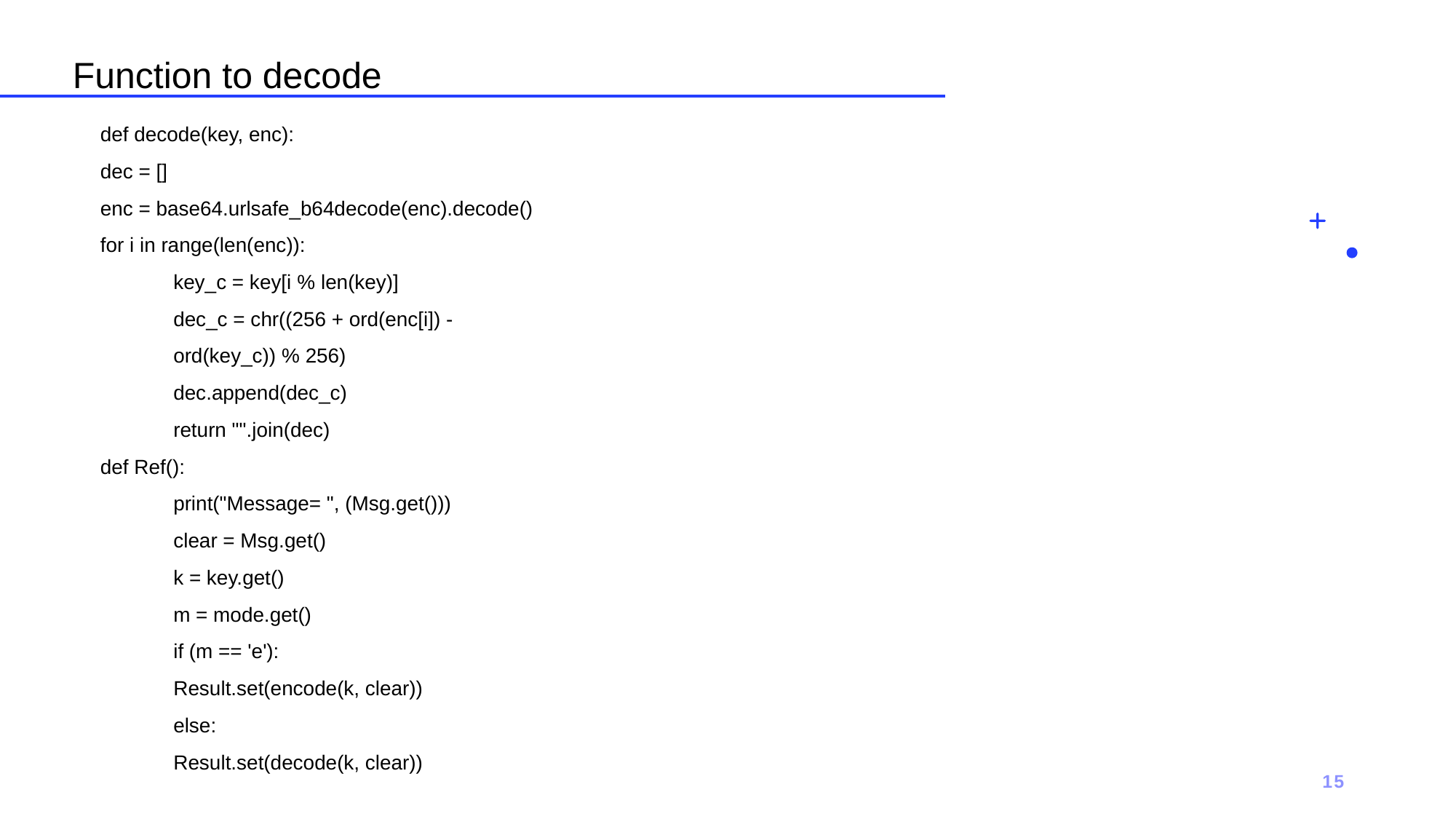

# Function to decode
def decode(key, enc):
dec = []
enc = base64.urlsafe_b64decode(enc).decode()
for i in range(len(enc)):
	key_c = key[i % len(key)]
	dec_c = chr((256 + ord(enc[i]) -
	ord(key_c)) % 256)
	dec.append(dec_c)
	return "".join(dec)
def Ref():
	print("Message= ", (Msg.get()))
	clear = Msg.get()
	k = key.get()
	m = mode.get()
	if (m == 'e'):
		Result.set(encode(k, clear))
	else:
		Result.set(decode(k, clear))

15